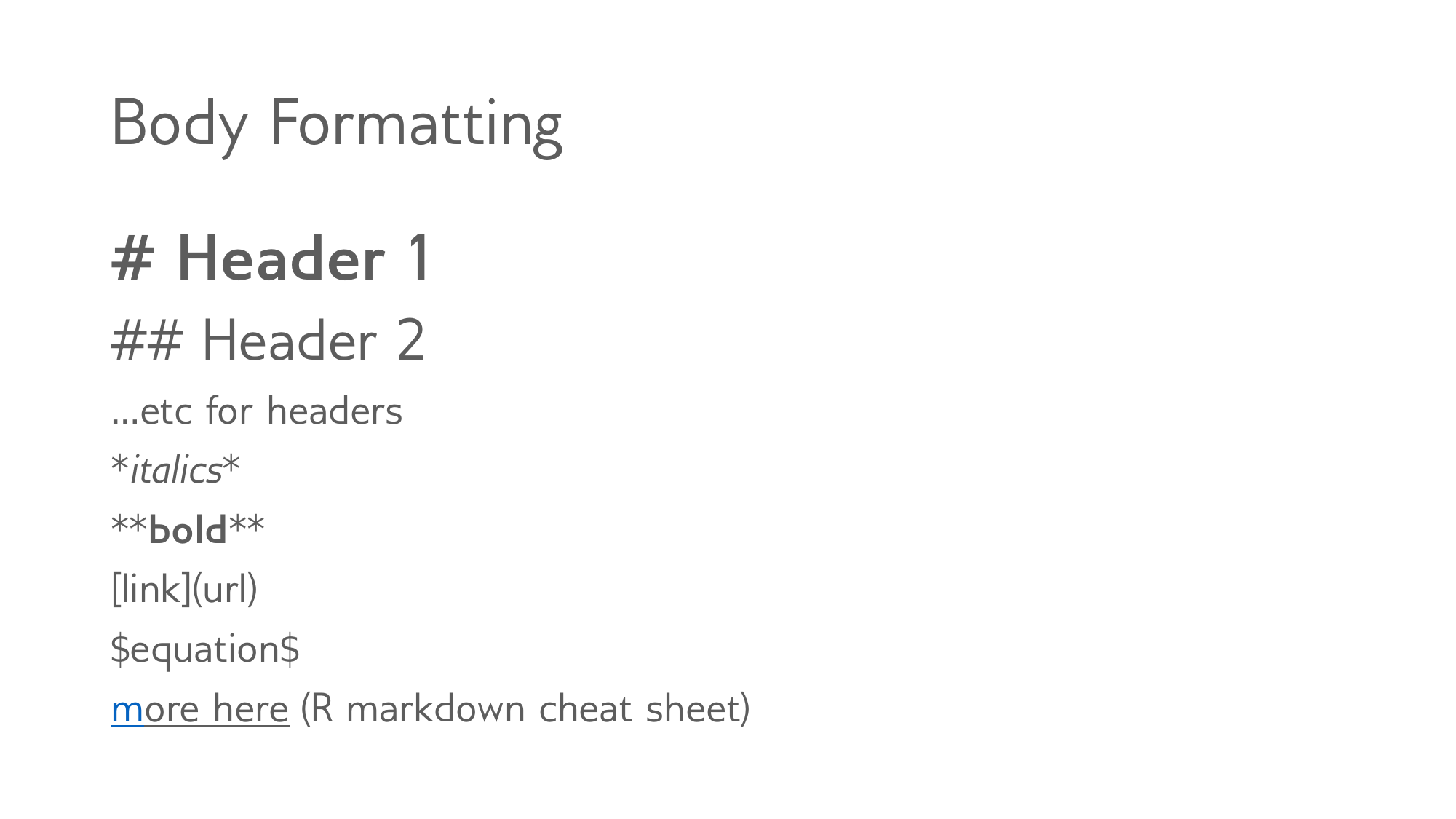

# Body Formatting
# Header 1
## Header 2
…etc for headers
*italics*
**bold**
[link](url)
$equation$
more here (R markdown cheat sheet)